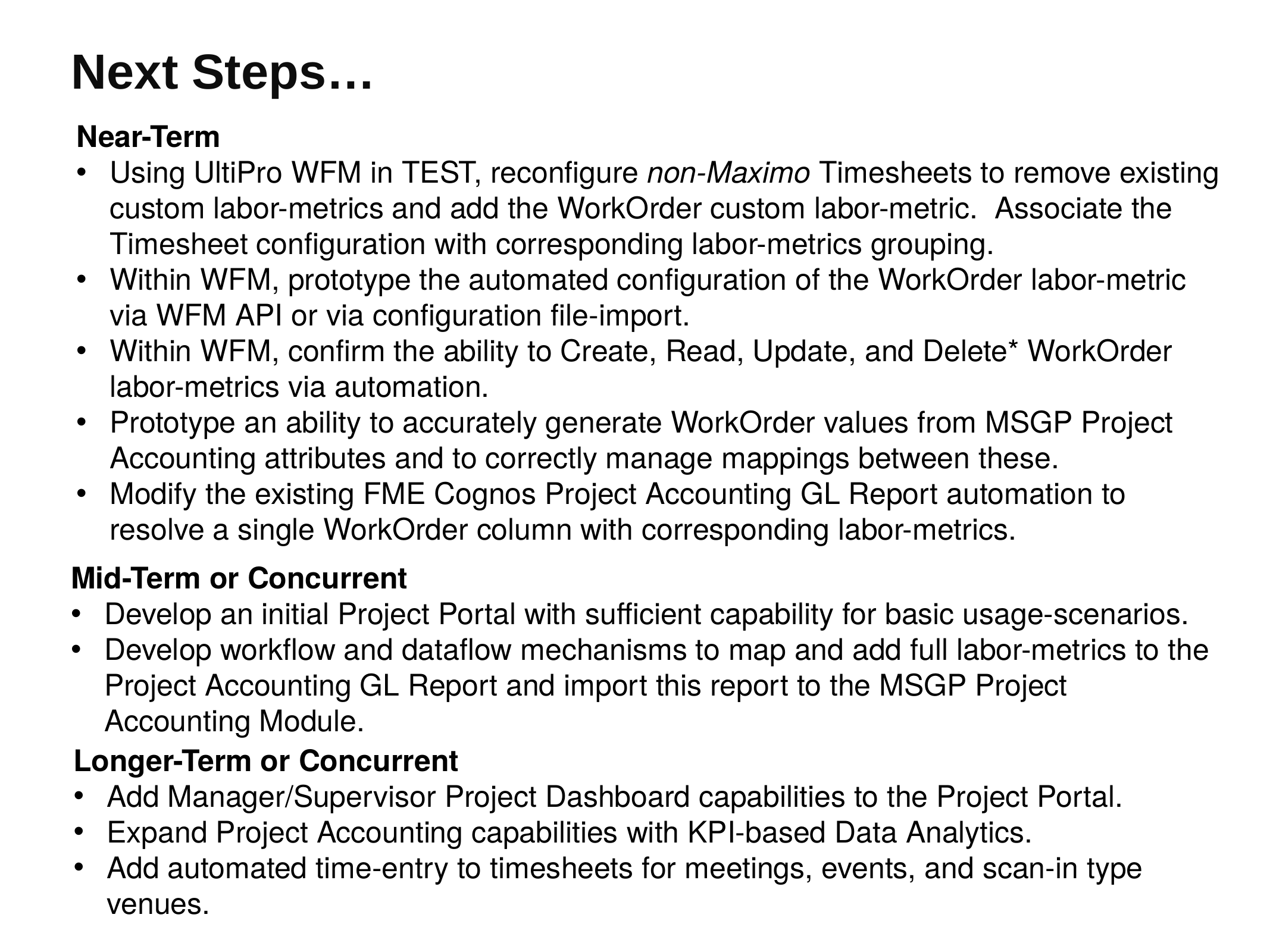

Next Steps…

Near-Term
Using UltiPro WFM in TEST, reconfigure non-Maximo Timesheets to remove existing custom labor-metrics and add the WorkOrder custom labor-metric.  Associate the Timesheet configuration with corresponding labor-metrics grouping.
Within WFM, prototype the automated configuration of the WorkOrder labor-metric via WFM API or via configuration file-import.
Within WFM, confirm the ability to Create, Read, Update, and Delete* WorkOrder labor-metrics via automation.
Prototype an ability to accurately generate WorkOrder values from MSGP Project Accounting attributes and to correctly manage mappings between these.
Modify the existing FME Cognos Project Accounting GL Report automation to resolve a single WorkOrder column with corresponding labor-metrics.
Mid-Term or Concurrent
Develop an initial Project Portal with sufficient capability for basic usage-scenarios.
Develop workflow and dataflow mechanisms to map and add full labor-metrics to the Project Accounting GL Report and import this report to the MSGP Project Accounting Module.
Longer-Term or Concurrent
Add Manager/Supervisor Project Dashboard capabilities to the Project Portal.
Expand Project Accounting capabilities with KPI-based Data Analytics.
Add automated time-entry to timesheets for meetings, events, and scan-in type venues.